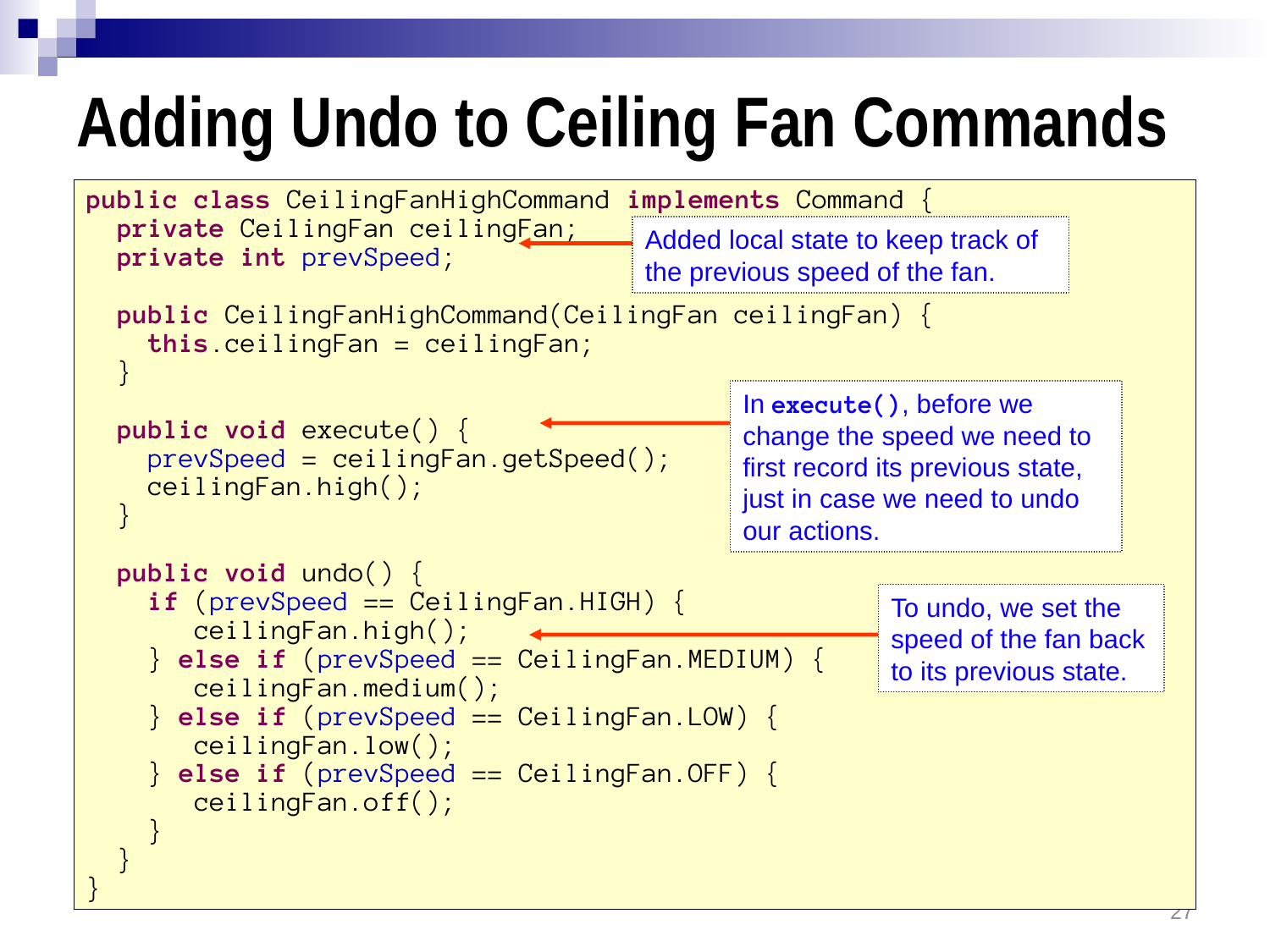

# Adding Undo to Ceiling Fan Commands
public class CeilingFanHighCommand implements Command {
  private CeilingFan ceilingFan;
  private int prevSpeed;

  public CeilingFanHighCommand(CeilingFan ceilingFan) {
    this.ceilingFan = ceilingFan;
  }

  public void execute() {
    prevSpeed = ceilingFan.getSpeed();
    ceilingFan.high();
  }

  public void undo() {
    if (prevSpeed == CeilingFan.HIGH) {
       ceilingFan.high();
    } else if (prevSpeed == CeilingFan.MEDIUM) {
       ceilingFan.medium();
    } else if (prevSpeed == CeilingFan.LOW) {
       ceilingFan.low();
    } else if (prevSpeed == CeilingFan.OFF) {
       ceilingFan.off();
    }
  }
}
Added local state to keep track of the previous speed of the fan.

In execute(), before we change the speed we need to first record its previous state, just in case we need to undo our actions.

To undo, we set the speed of the fan back to its previous state.

27